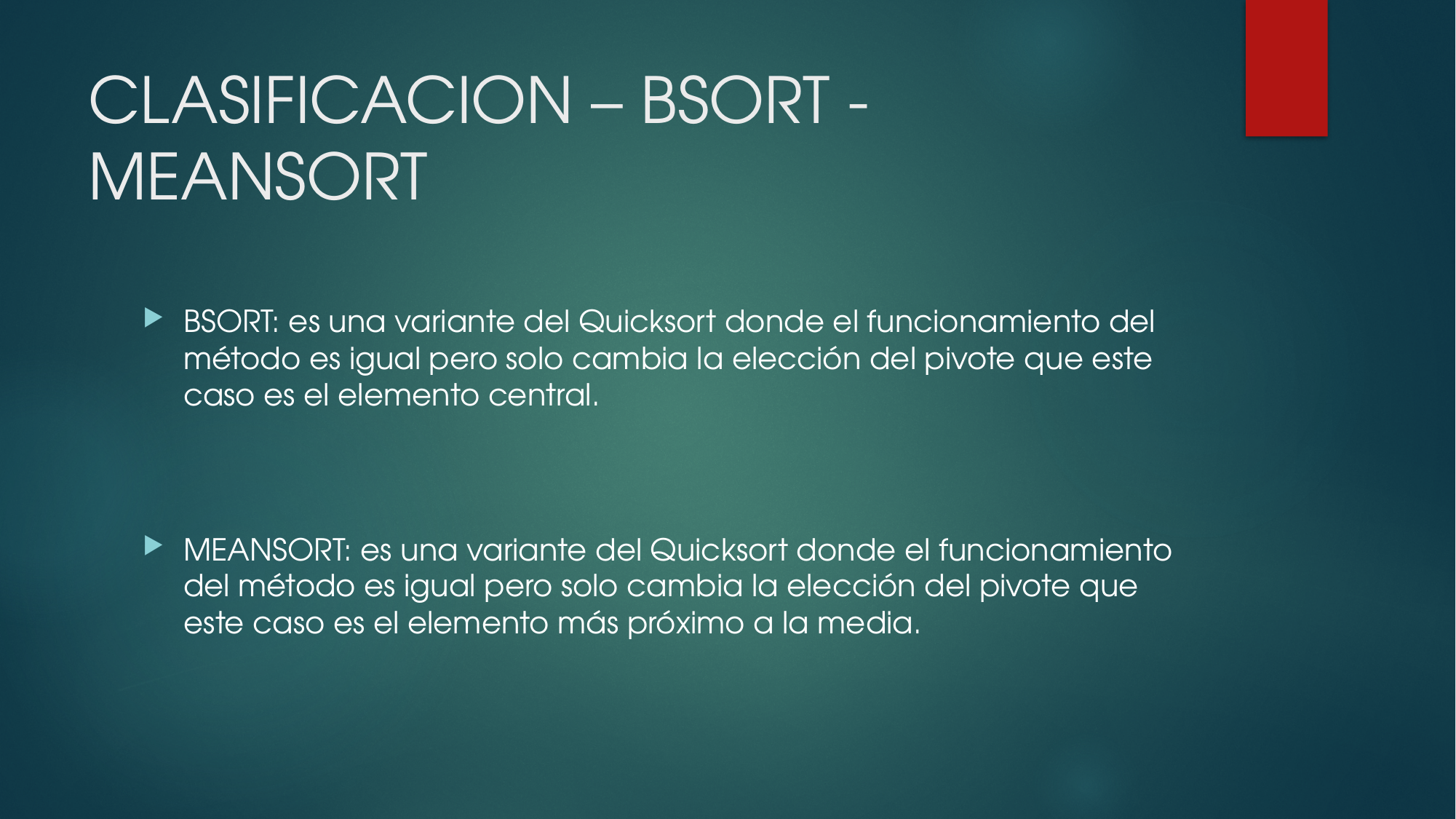

# CLASIFICACION – BSORT - MEANSORT

BSORT: es una variante del Quicksort donde el funcionamiento del método es igual pero solo cambia la elección del pivote que este caso es el elemento central.

MEANSORT: es una variante del Quicksort donde el funcionamiento del método es igual pero solo cambia la elección del pivote que este caso es el elemento más próximo a la media.